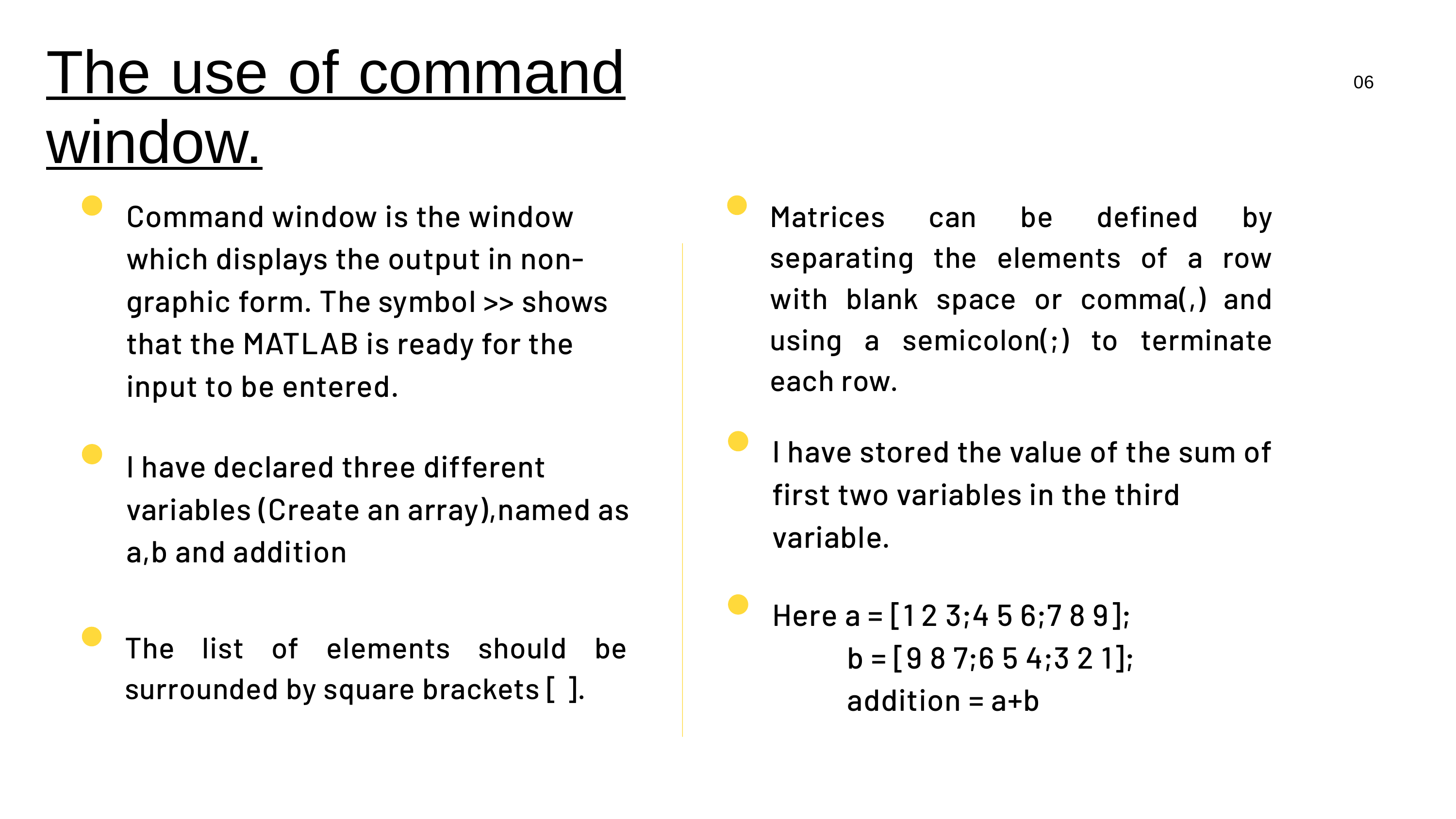

The use of command window.

06

Command window is the window which displays the output in non-graphic form. The symbol >> shows that the MATLAB is ready for the input to be entered.

Matrices can be defined by separating the elements of a row with blank space or comma(,) and using a semicolon(;) to terminate each row.

I have stored the value of the sum of first two variables in the third variable.

I have declared three different variables (Create an array),named as a,b and addition

Here a = [1 2 3;4 5 6;7 8 9];
           b = [9 8 7;6 5 4;3 2 1];
           addition = a+b

The list of elements should be surrounded by square brackets [ ].